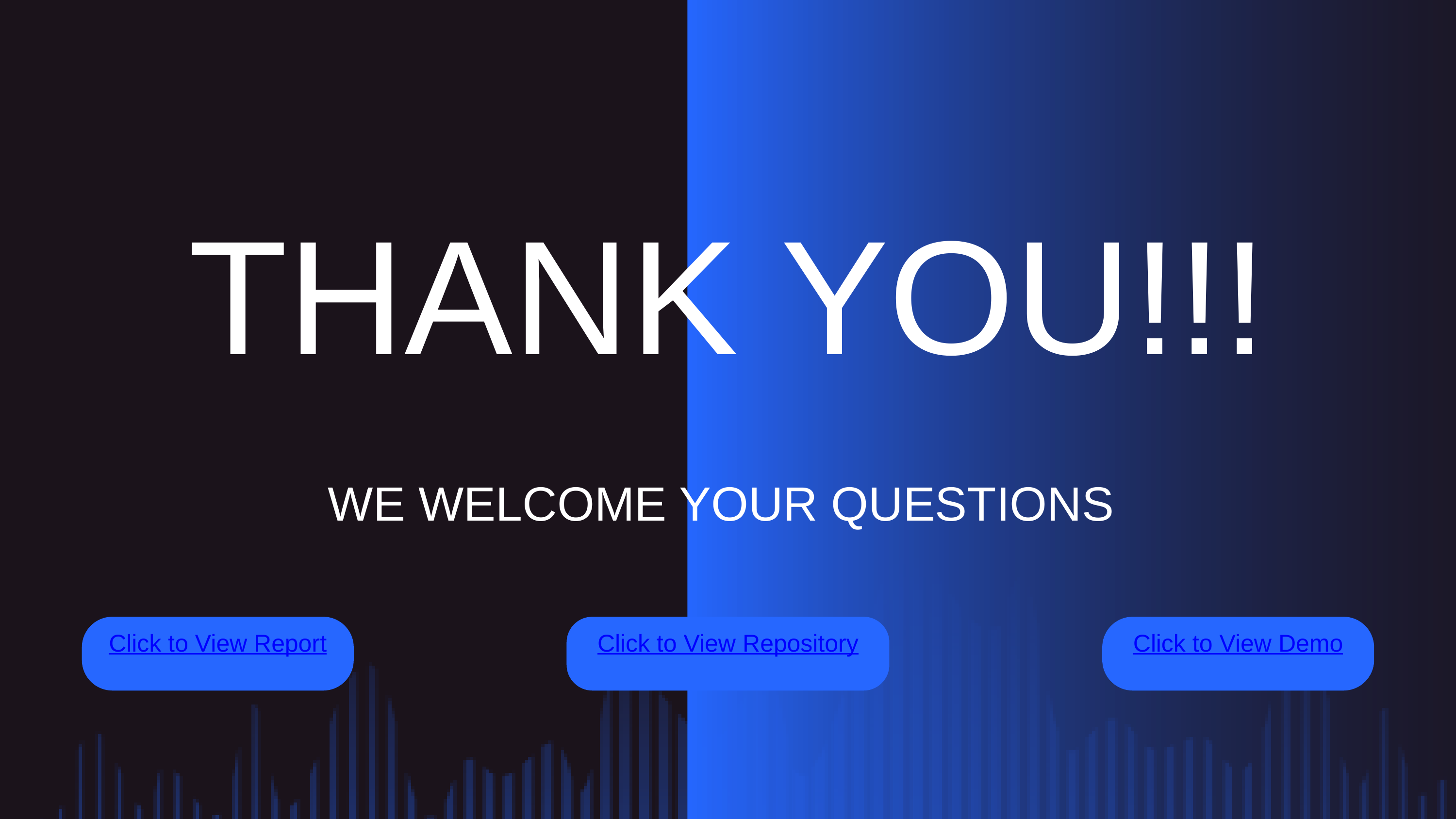

THANK YOU﻿!!!
WE WELCOME YOUR QUESTIONS

Click to View Report

Click to View Repository

Click to View Demo